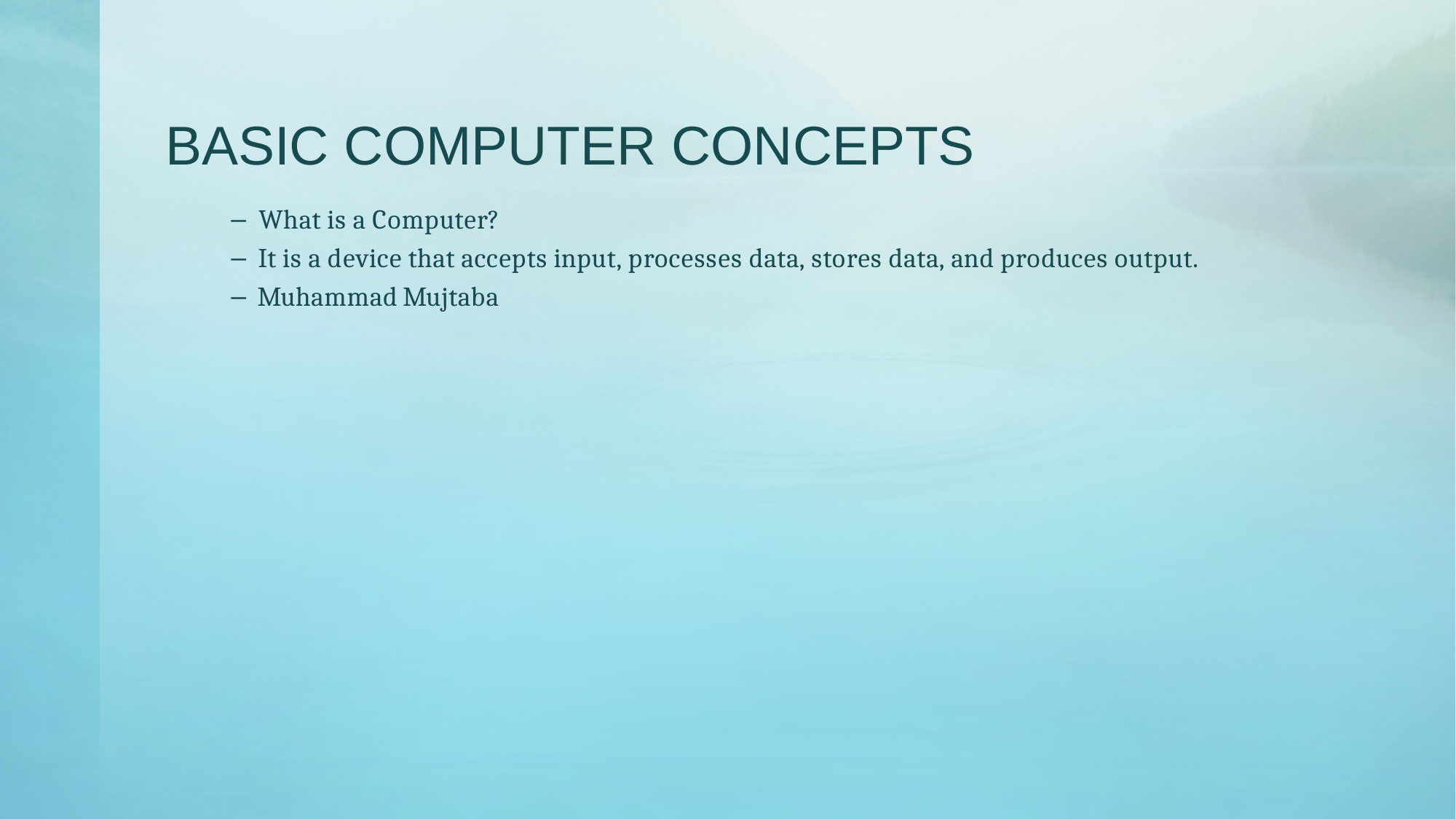

# BASIC COMPUTER CONCEPTS
What is a Computer?
It is a device that accepts input, processes data, stores data, and produces output.
Muhammad Mujtaba